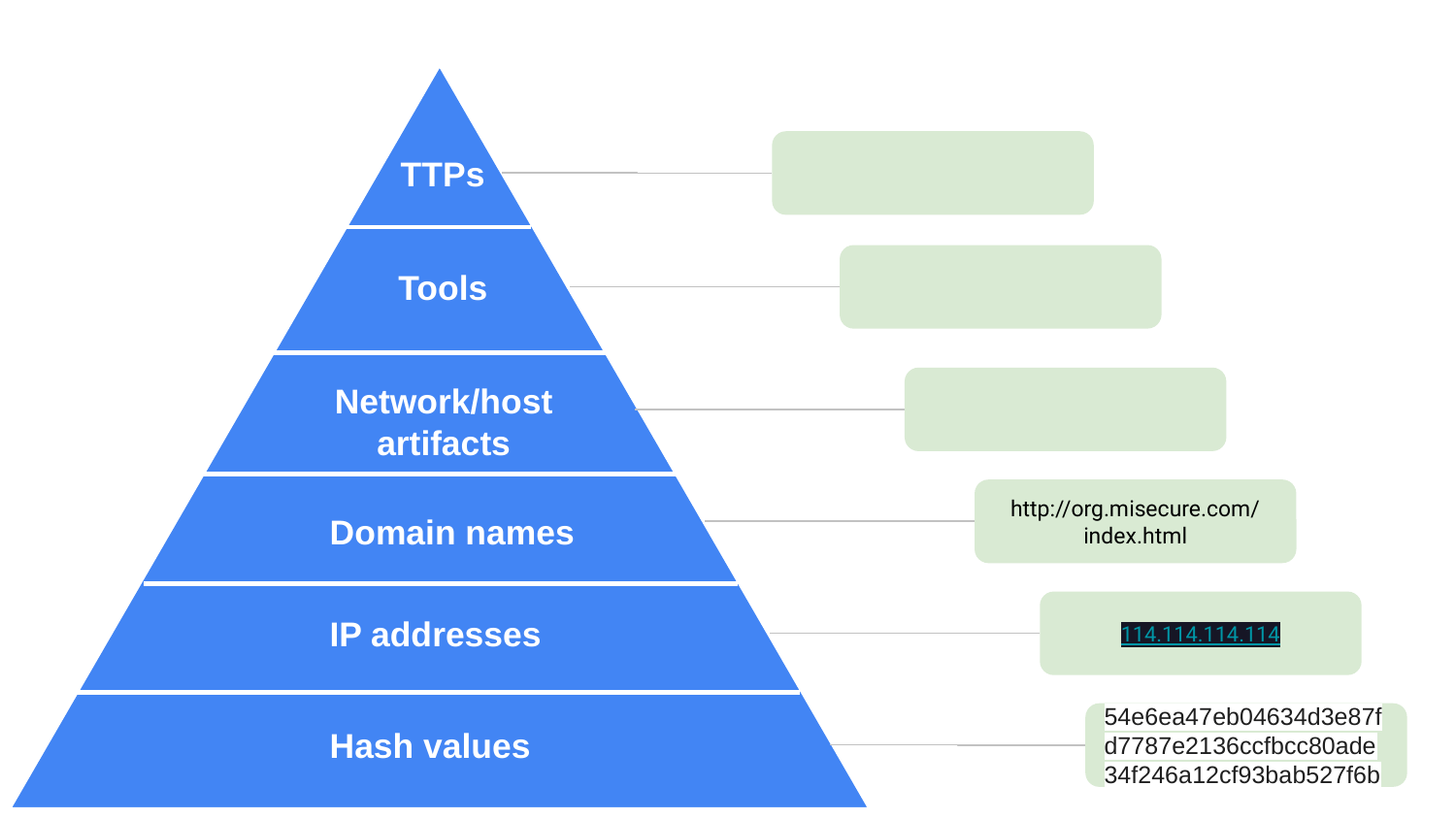

TTPs

Tools
Network/host artifacts

http://org.misecure.com/index.html
Domain names
114.114.114.114
IP addresses
54e6ea47eb04634d3e87fd7787e2136ccfbcc80ade34f246a12cf93bab527f6b
Hash values